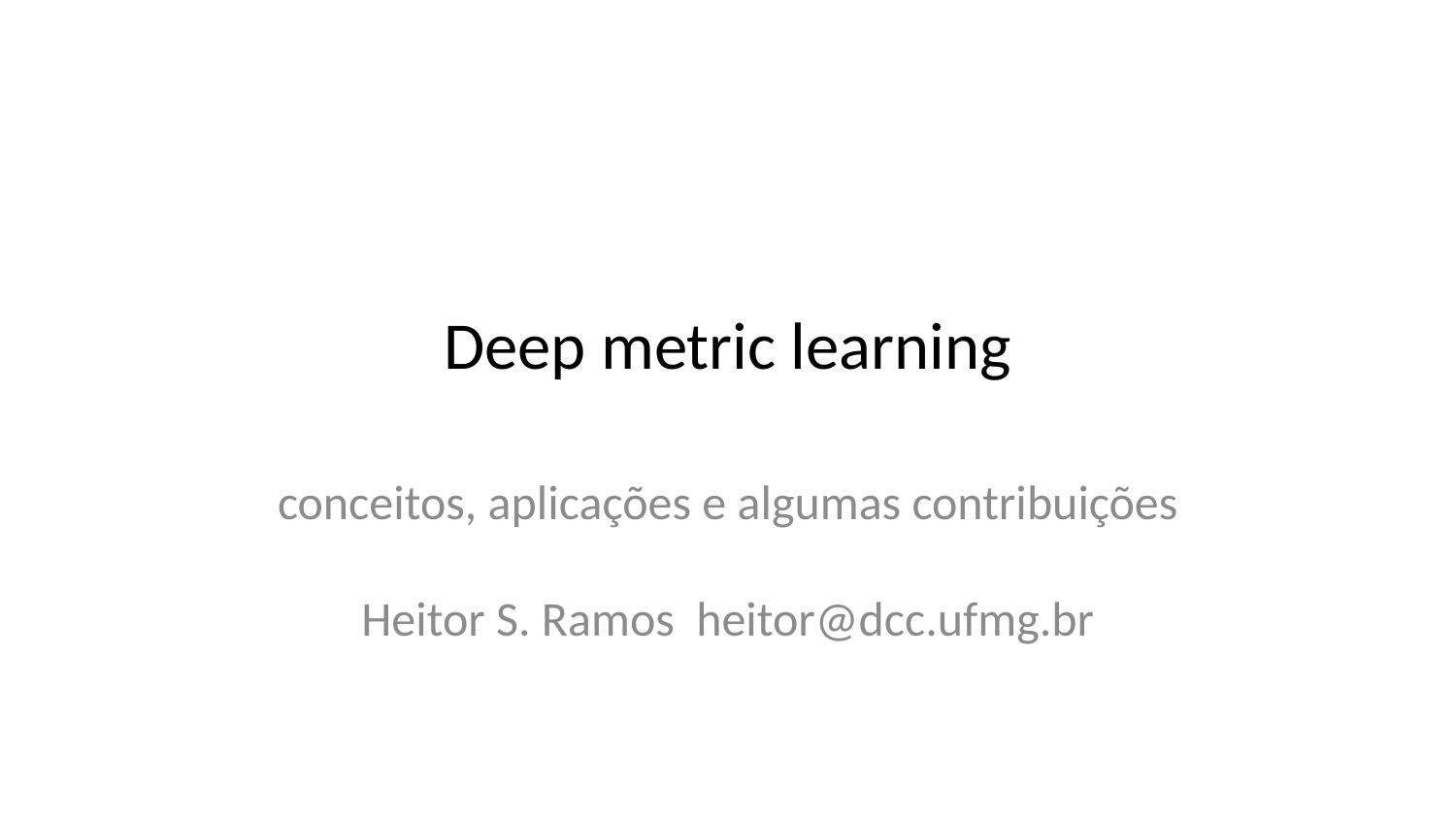

# Deep metric learning
conceitos, aplicações e algumas contribuições
Heitor S. Ramos  heitor@dcc.ufmg.br